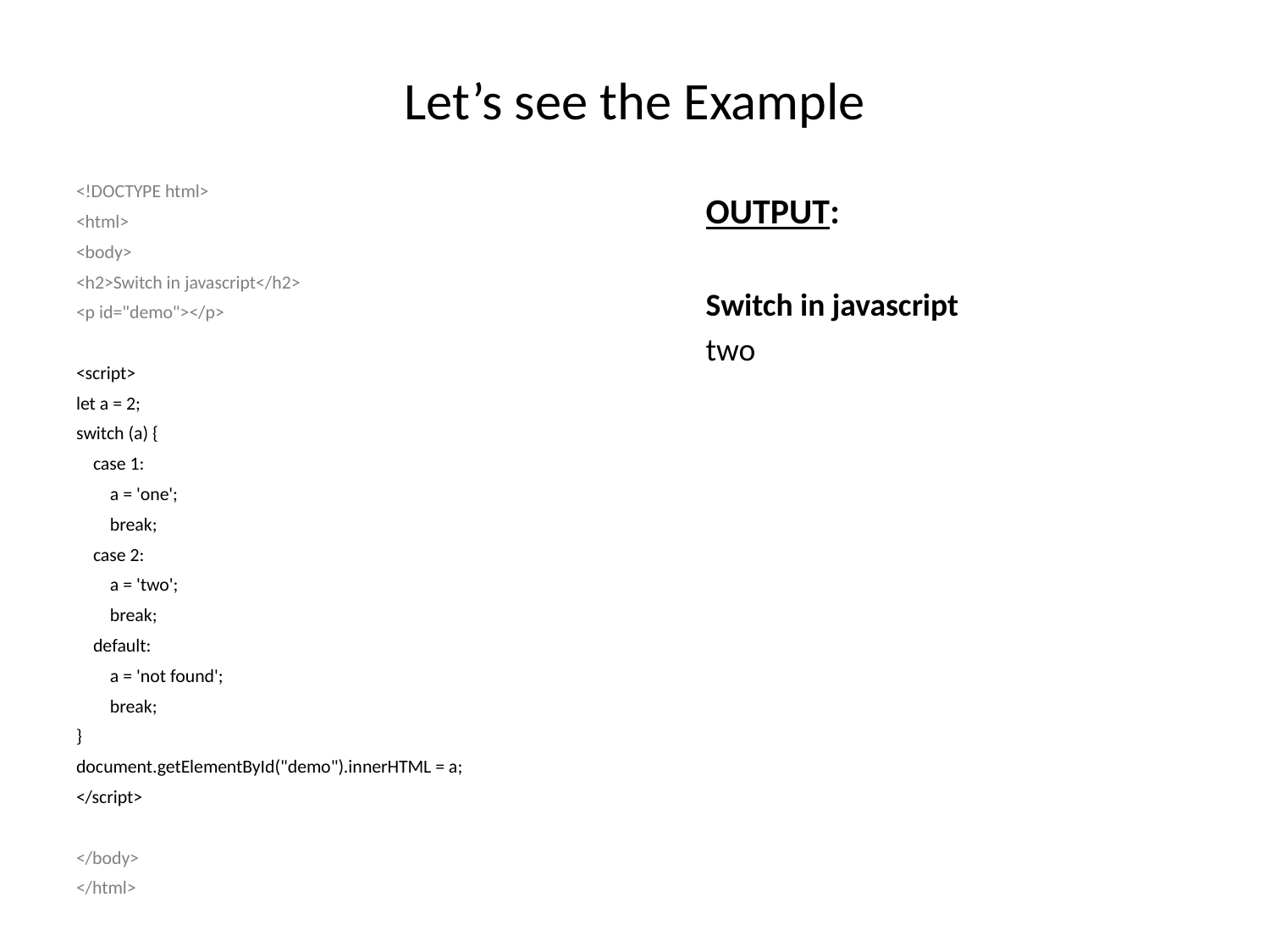

# Let’s see the Example
<!DOCTYPE html>
<html>
<body>
<h2>Switch in javascript</h2>
<p id="demo"></p>

<script>
let a = 2;
switch (a) {
    case 1:
        a = 'one';
        break;
    case 2:
        a = 'two';
        break;
    default:
        a = 'not found';
        break;
}
document.getElementById("demo").innerHTML = a;
</script>

</body>
</html>
	OUTPUT:

	Switch in javascript
	two